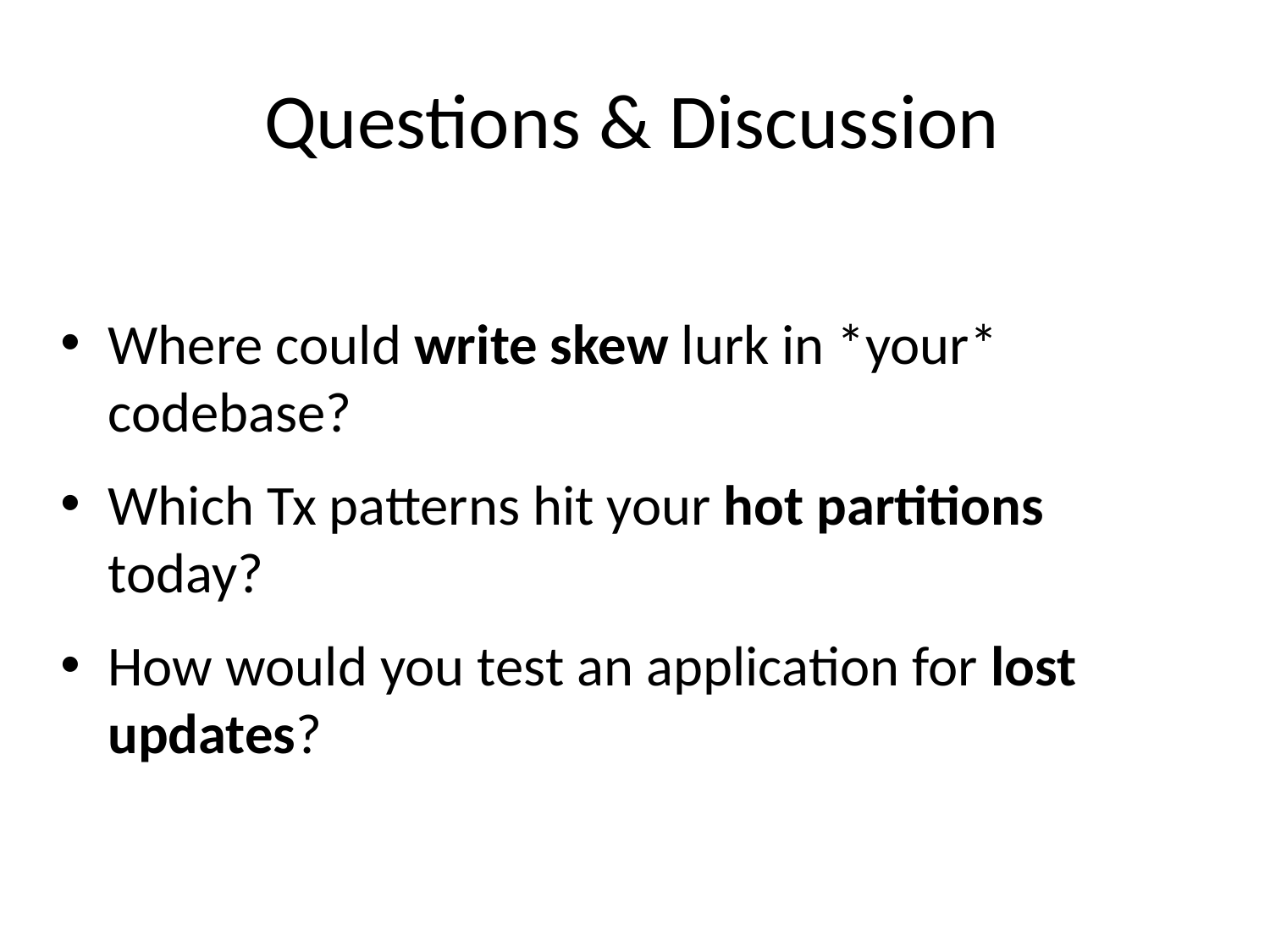

# Questions & Discussion

Where could write skew lurk in *your* codebase?
Which Tx patterns hit your hot partitions today?
How would you test an application for lost updates?